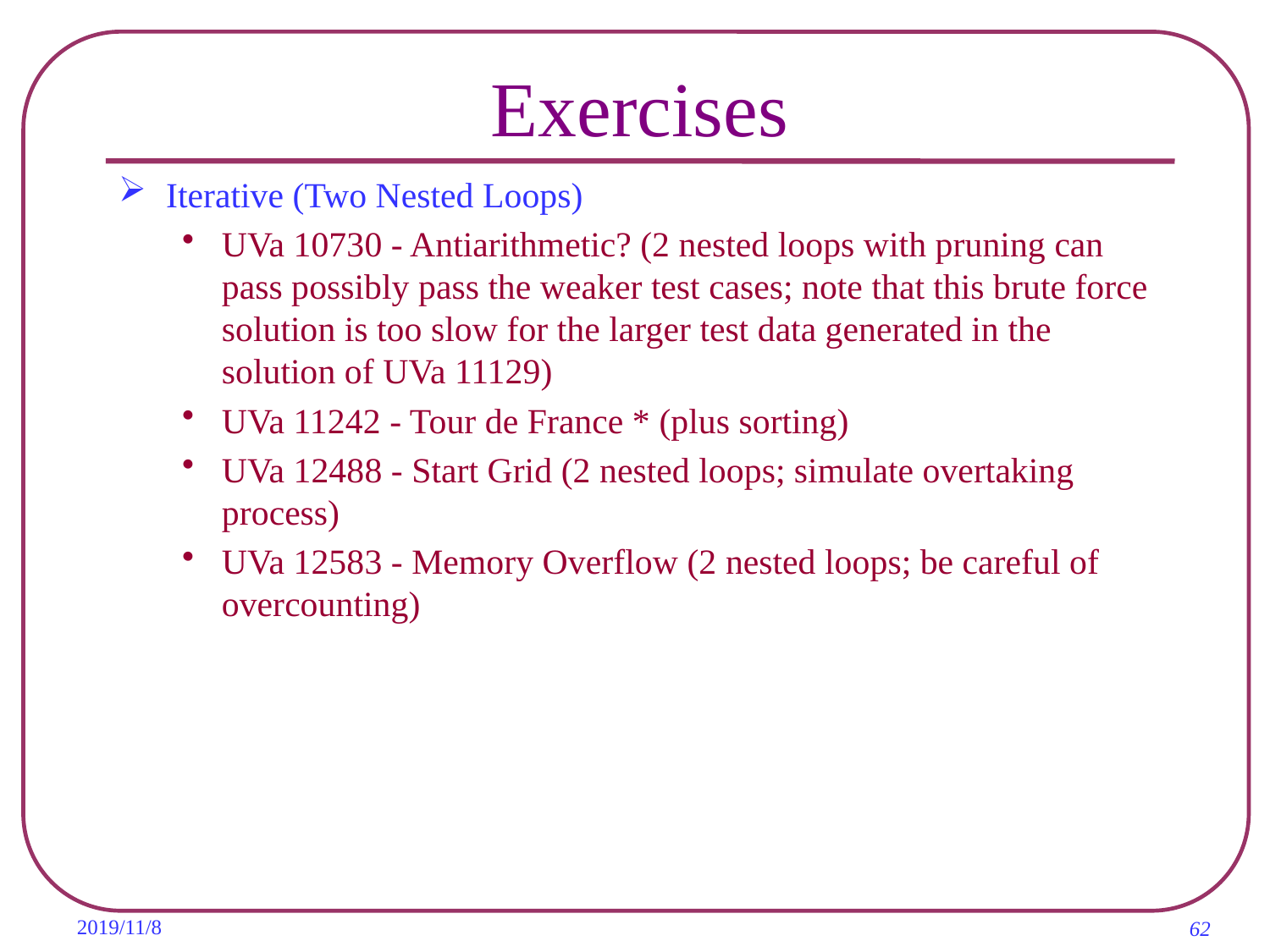

# Exercises
Iterative (Two Nested Loops)
UVa 10730 - Antiarithmetic? (2 nested loops with pruning can pass possibly pass the weaker test cases; note that this brute force solution is too slow for the larger test data generated in the solution of UVa 11129)
UVa 11242 - Tour de France * (plus sorting)
UVa 12488 - Start Grid (2 nested loops; simulate overtaking process)
UVa 12583 - Memory Overflow (2 nested loops; be careful of overcounting)
2019/11/8
62